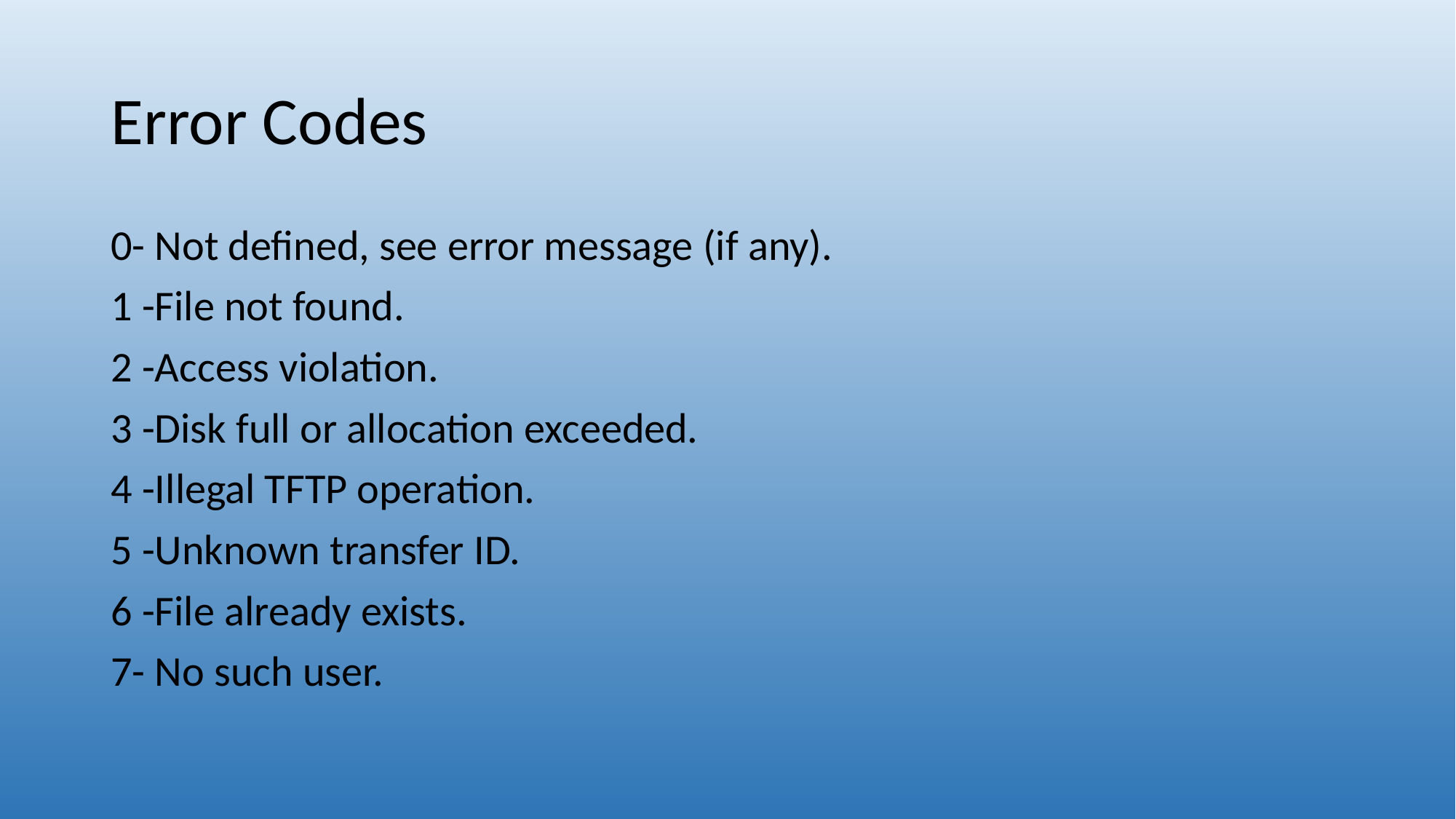

# Error Codes
0- Not defined, see error message (if any).
1 -File not found.
2 -Access violation.
3 -Disk full or allocation exceeded.
4 -Illegal TFTP operation.
5 -Unknown transfer ID.
6 -File already exists.
7- No such user.